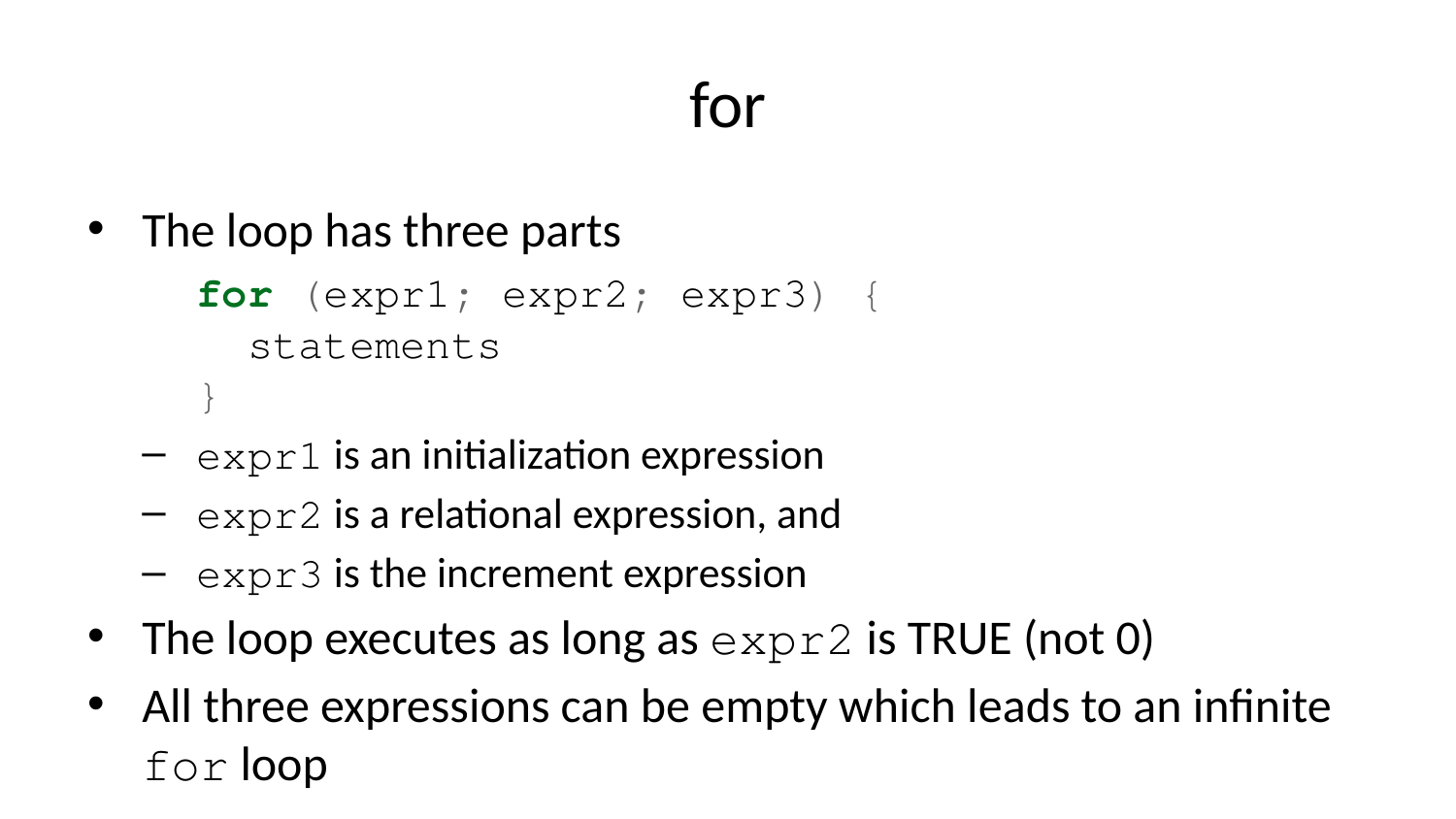

# for
The loop has three parts
for (expr1; expr2; expr3) {
  statements
}
expr1 is an initialization expression
expr2 is a relational expression, and
expr3 is the increment expression
The loop executes as long as expr2 is TRUE (not 0)
All three expressions can be empty which leads to an infinite for loop